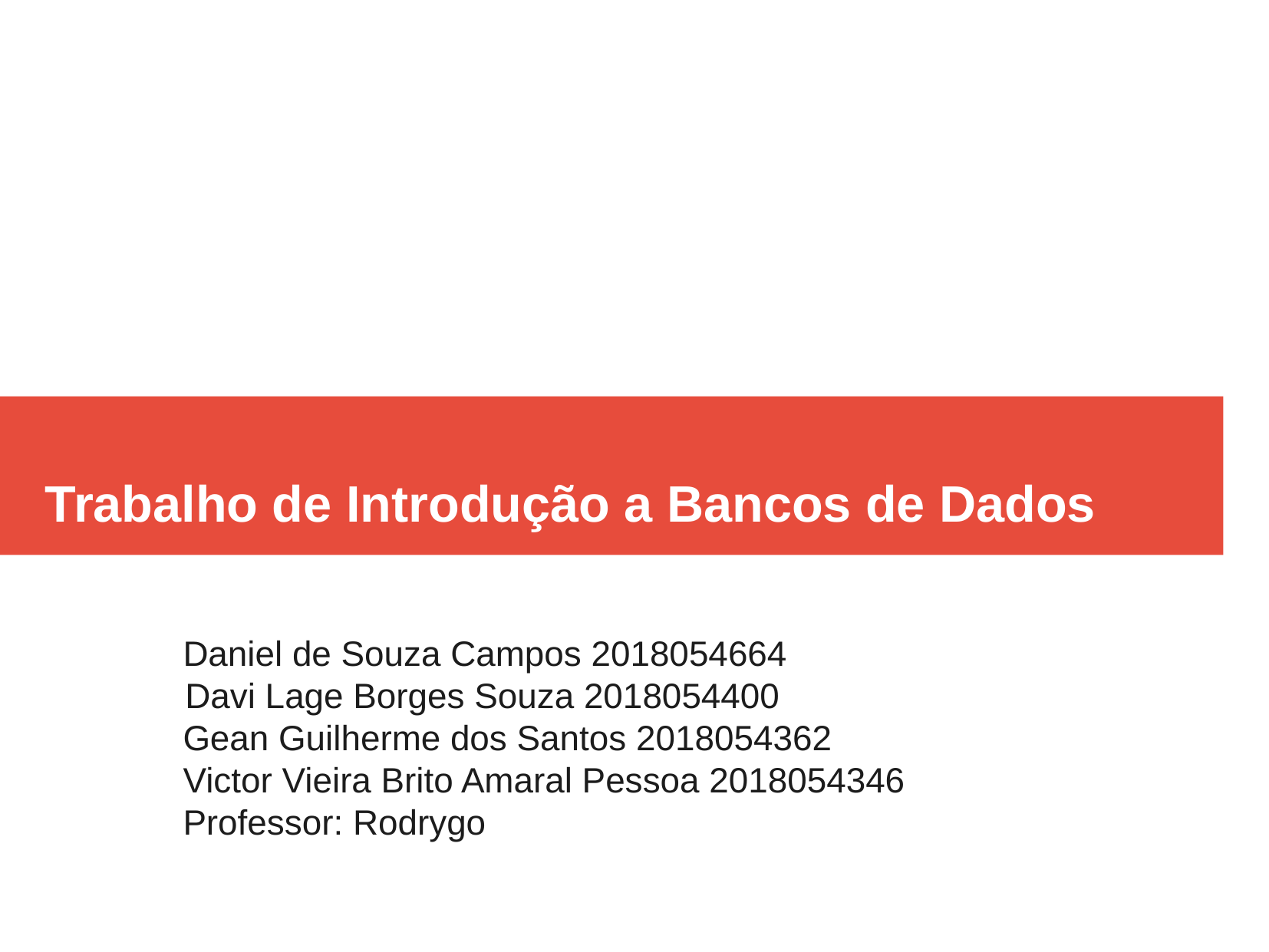

Trabalho de Introdução a Bancos de Dados
											Daniel de Souza Campos 2018054664
            Davi Lage Borges Souza 2018054400
	Gean Guilherme dos Santos 2018054362
	Victor Vieira Brito Amaral Pessoa 2018054346
	Professor: Rodrygo